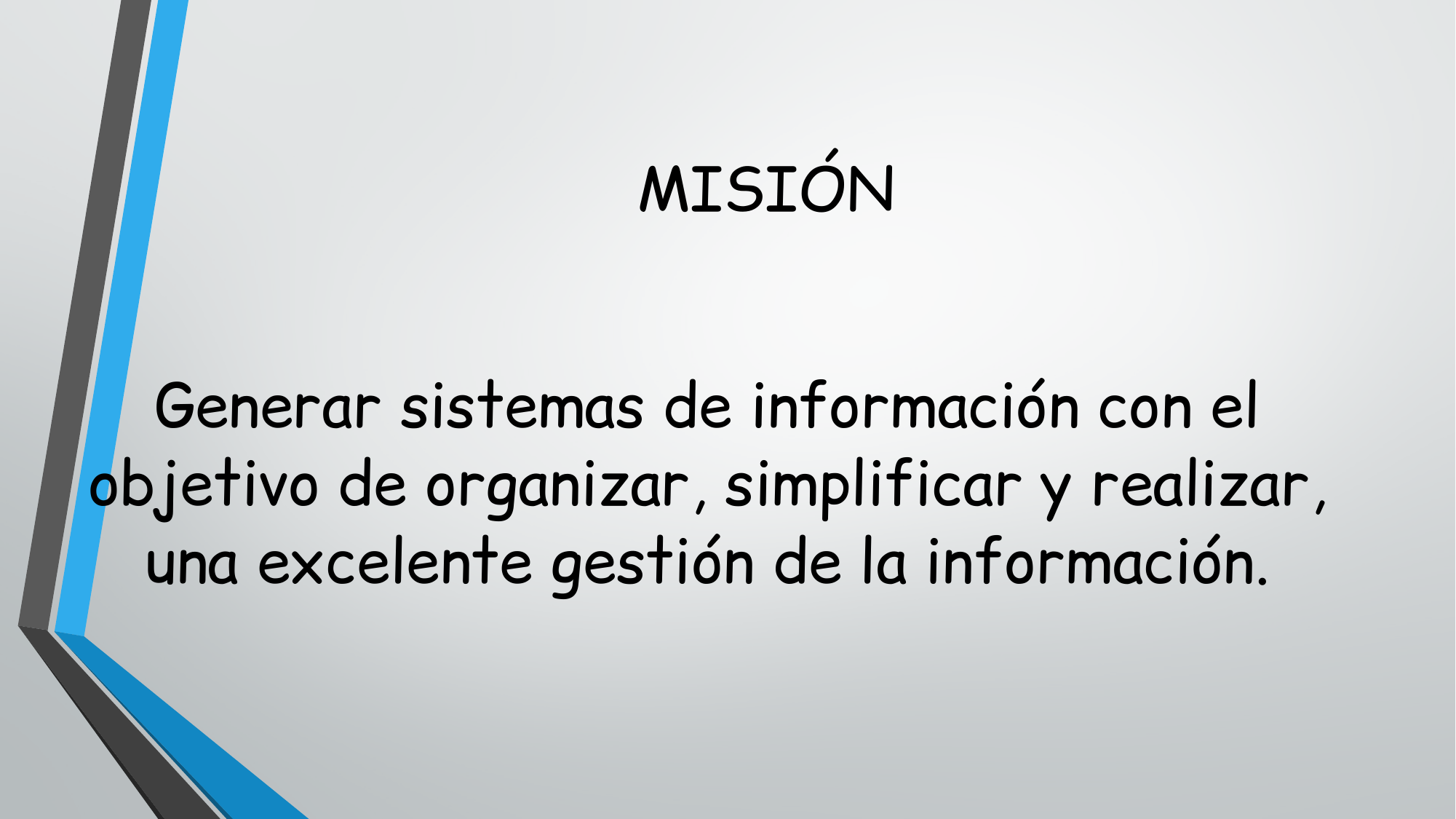

# MISIÓN
Generar sistemas de información con el objetivo de organizar, simplificar y realizar, una excelente gestión de la información.